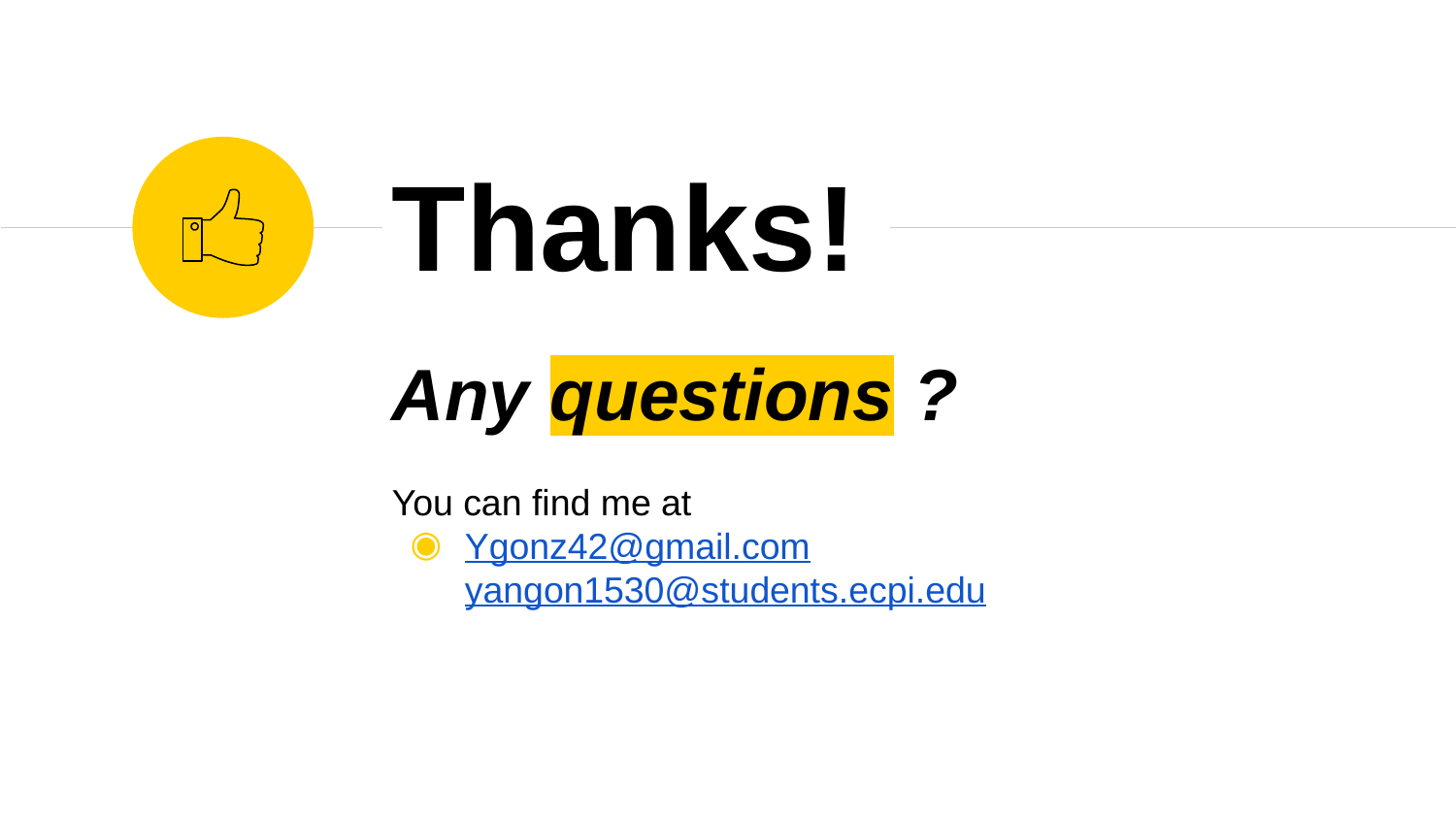

Thanks!

Any questions ?

You can find me at
Ygonz42@gmail.com
yangon1530@students.ecpi.edu